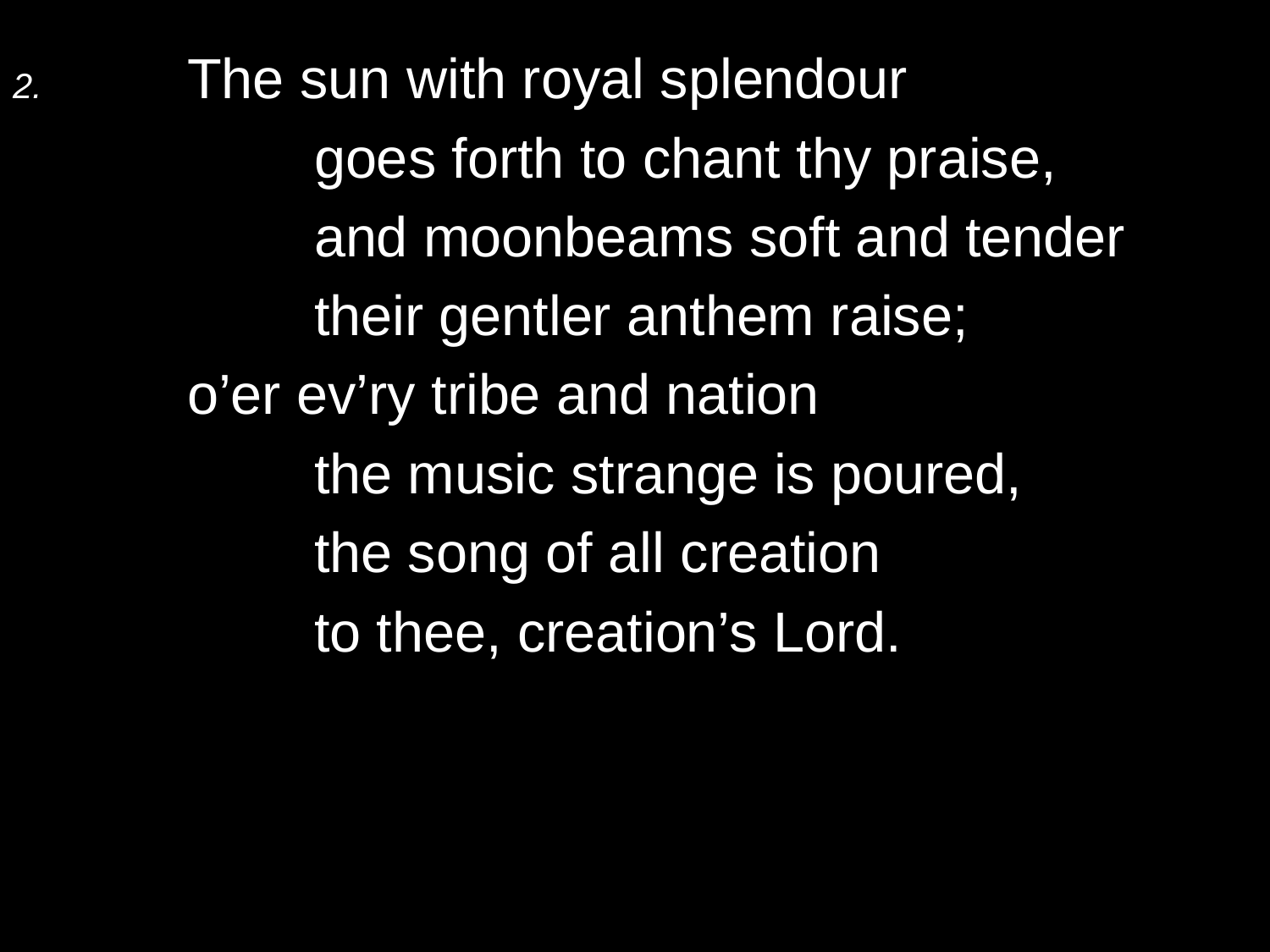

2.	The sun with royal splendour
		goes forth to chant thy praise,
		and moonbeams soft and tender
		their gentler anthem raise;
	o’er ev’ry tribe and nation
		the music strange is poured,
		the song of all creation
		to thee, creation’s Lord.